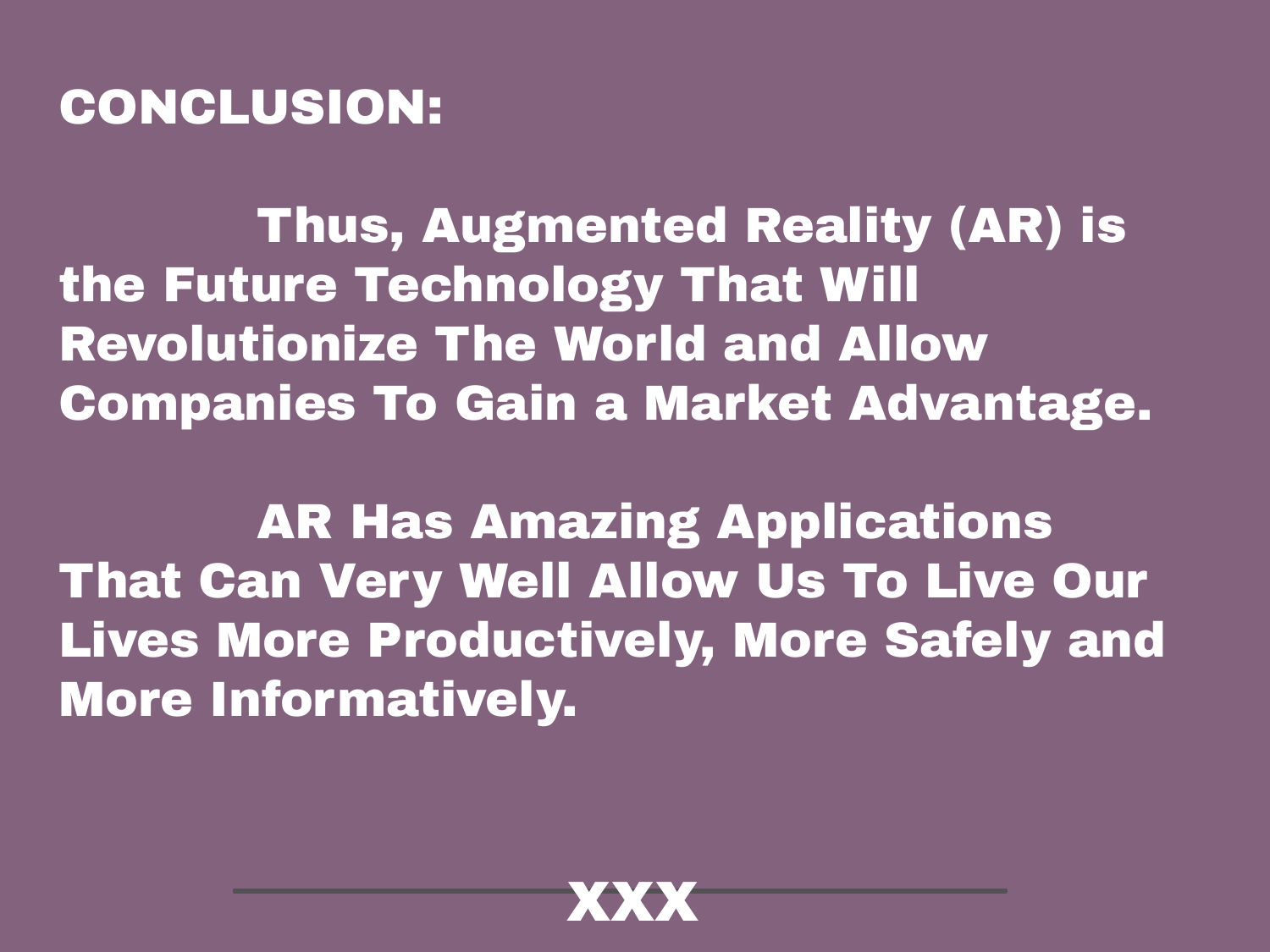

CONCLUSION:

            Thus, Augmented Reality (AR) is the Future Technology That Will Revolutionize The World and Allow Companies To Gain a Market Advantage.

            AR Has Amazing Applications That Can Very Well Allow Us To Live Our Lives More Productively, More Safely and More Informatively.

                   XXX